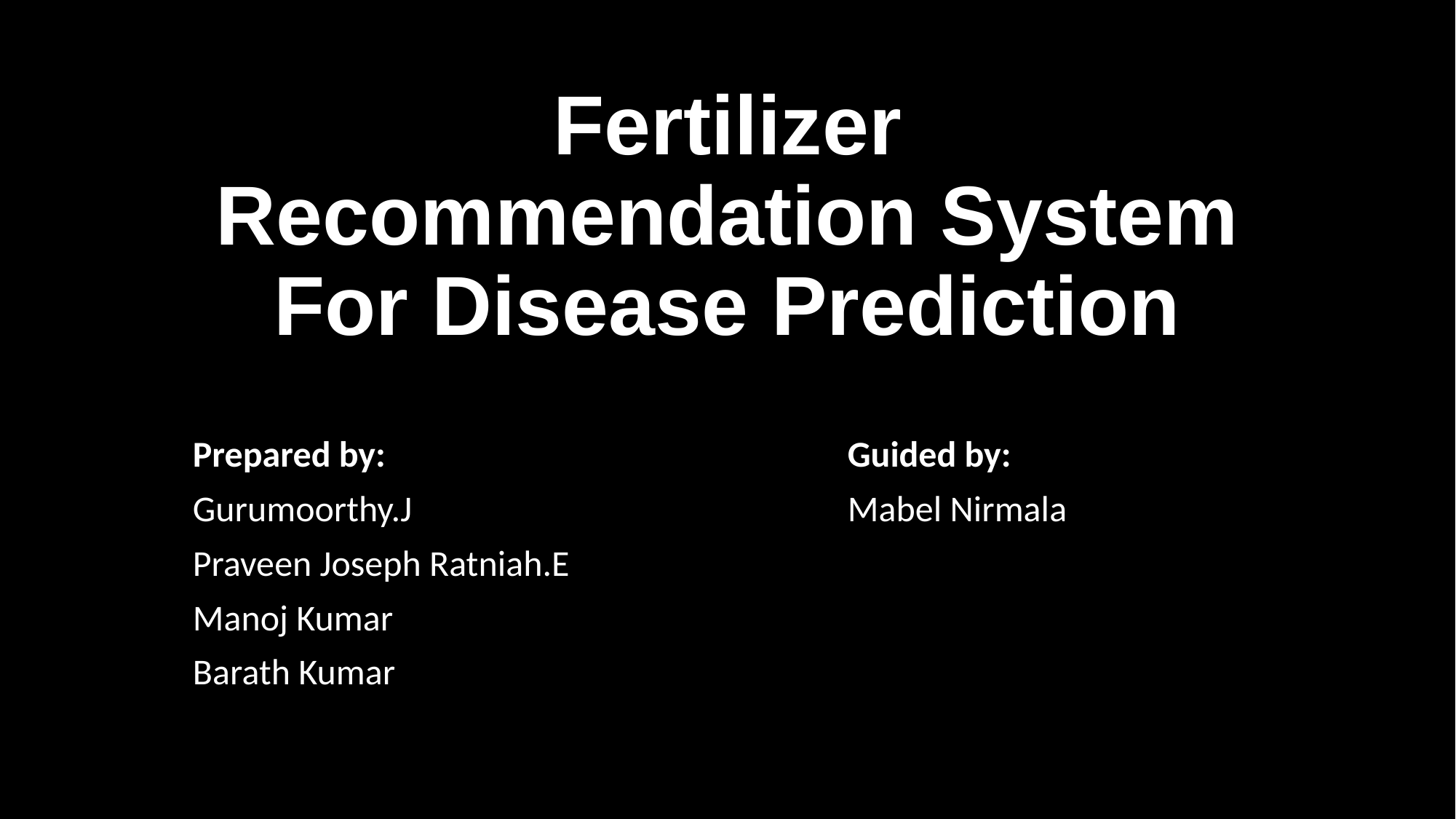

# Fertilizer Recommendation System For Disease Prediction
Prepared by:					Guided by:
Gurumoorthy.J				Mabel Nirmala
Praveen Joseph Ratniah.E
Manoj Kumar
Barath Kumar